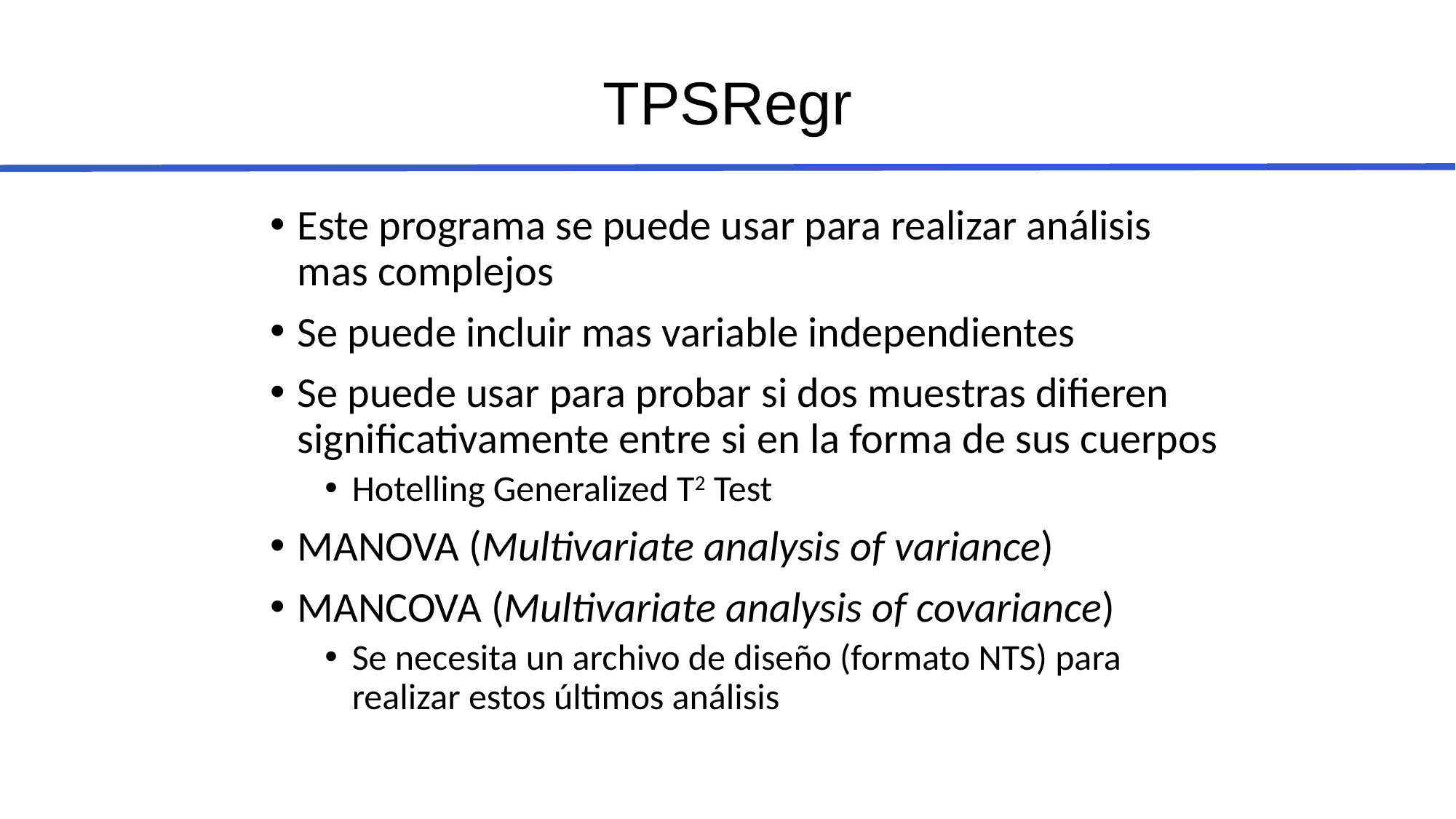

TPSRegr
Este programa se puede usar para realizar análisis mas complejos
Se puede incluir mas variable independientes
Se puede usar para probar si dos muestras difieren significativamente entre si en la forma de sus cuerpos
Hotelling Generalized T2 Test
MANOVA (Multivariate analysis of variance)
MANCOVA (Multivariate analysis of covariance)
Se necesita un archivo de diseño (formato NTS) para realizar estos últimos análisis